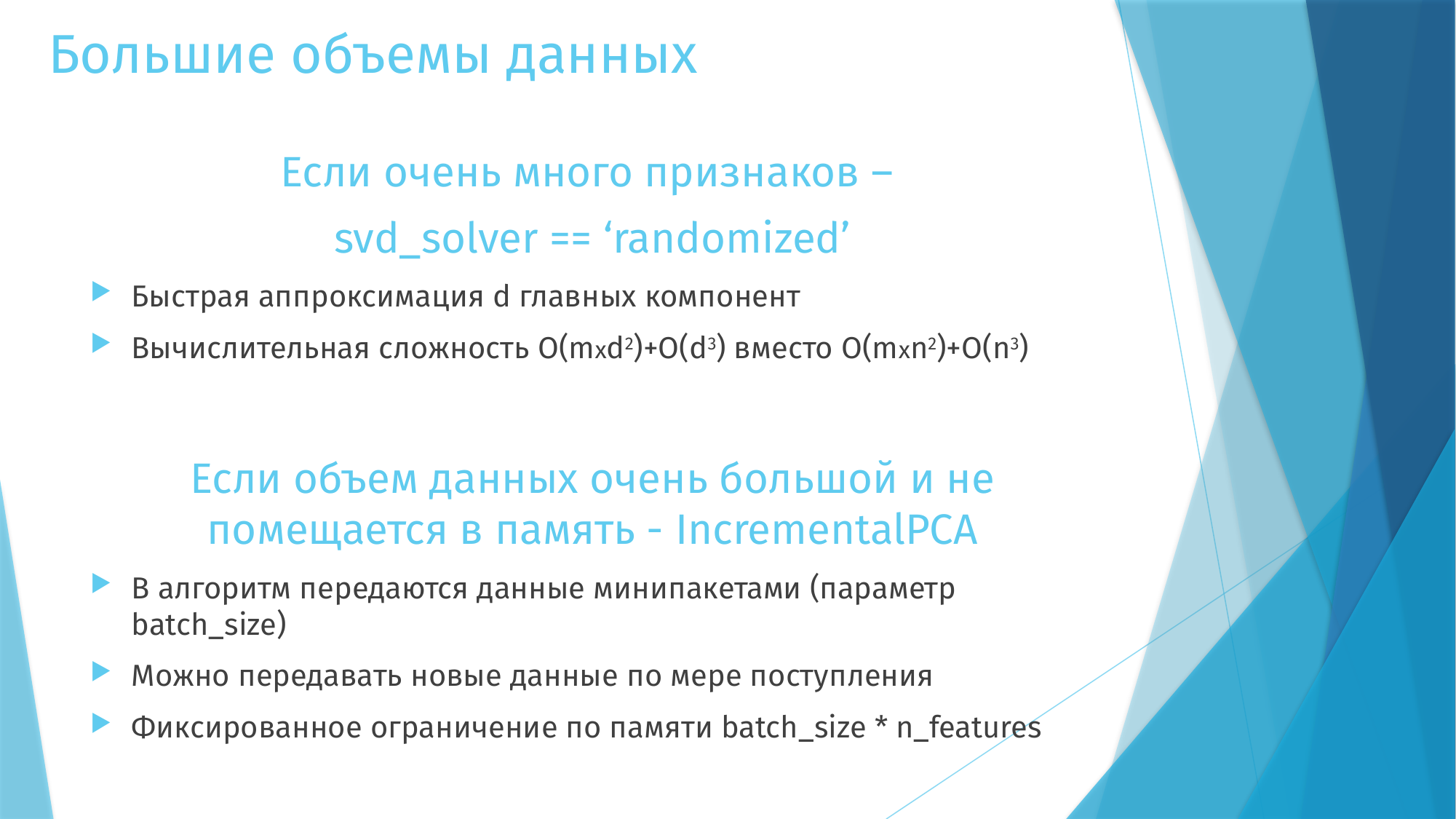

# Большие объемы данных
Если очень много признаков –
svd_solver == ‘randomized’
Быстрая аппроксимация d главных компонент
Вычислительная сложность O(mxd2)+O(d3) вместо O(mxn2)+O(n3)

Если объем данных очень большой и не помещается в память - IncrementalPCA
В алгоритм передаются данные минипакетами (параметр batch_size)
Можно передавать новые данные по мере поступления
Фиксированное ограничение по памяти batch_size * n_features